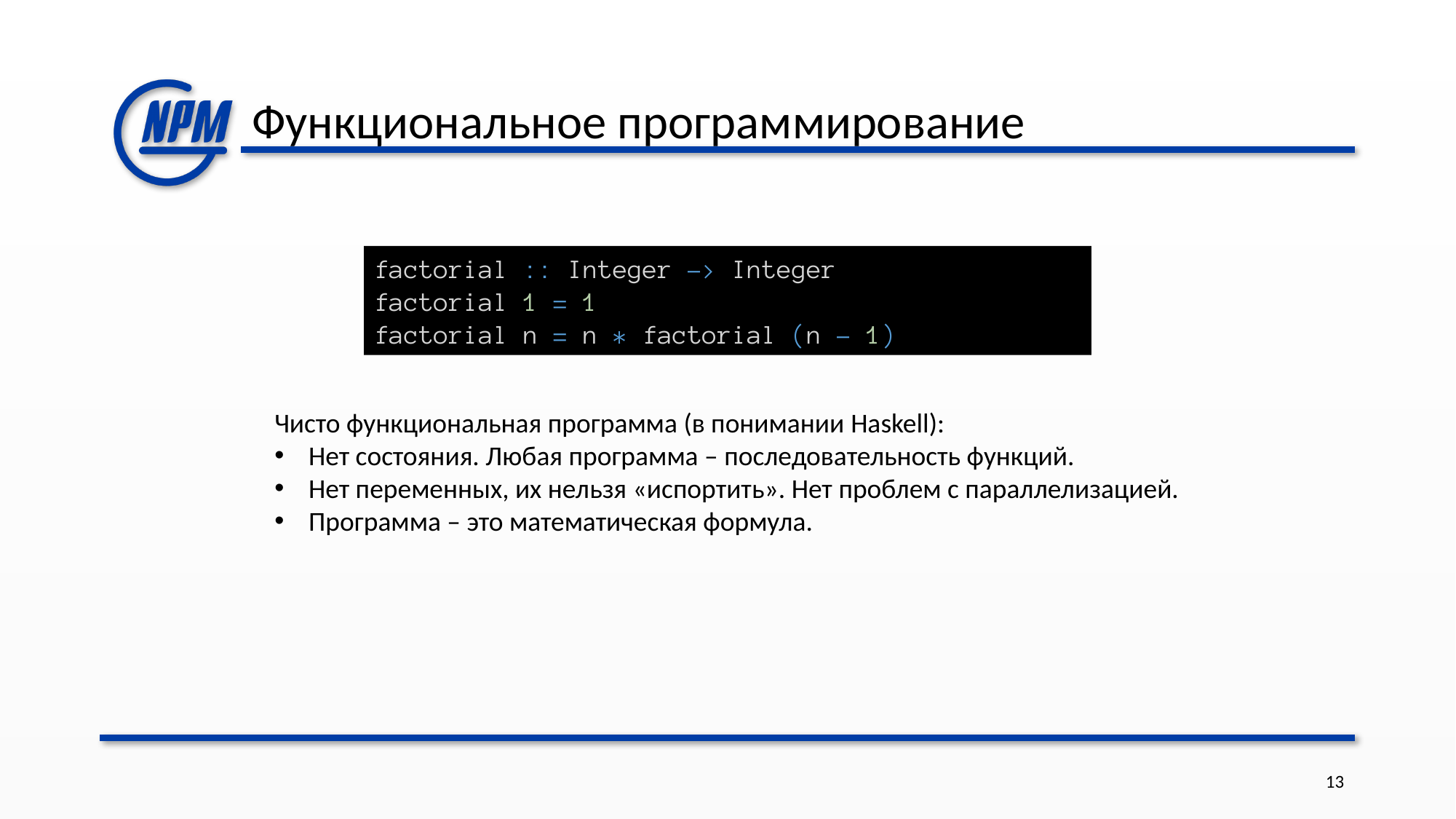

# Функциональное программирование
factorial :: Integer -> Integer
factorial 1 = 1
factorial n = n * factorial (n - 1)
Чисто функциональная программа (в понимании Haskell):
Нет состояния. Любая программа – последовательность функций.
Нет переменных, их нельзя «испортить». Нет проблем с параллелизацией.
Программа – это математическая формула.
13